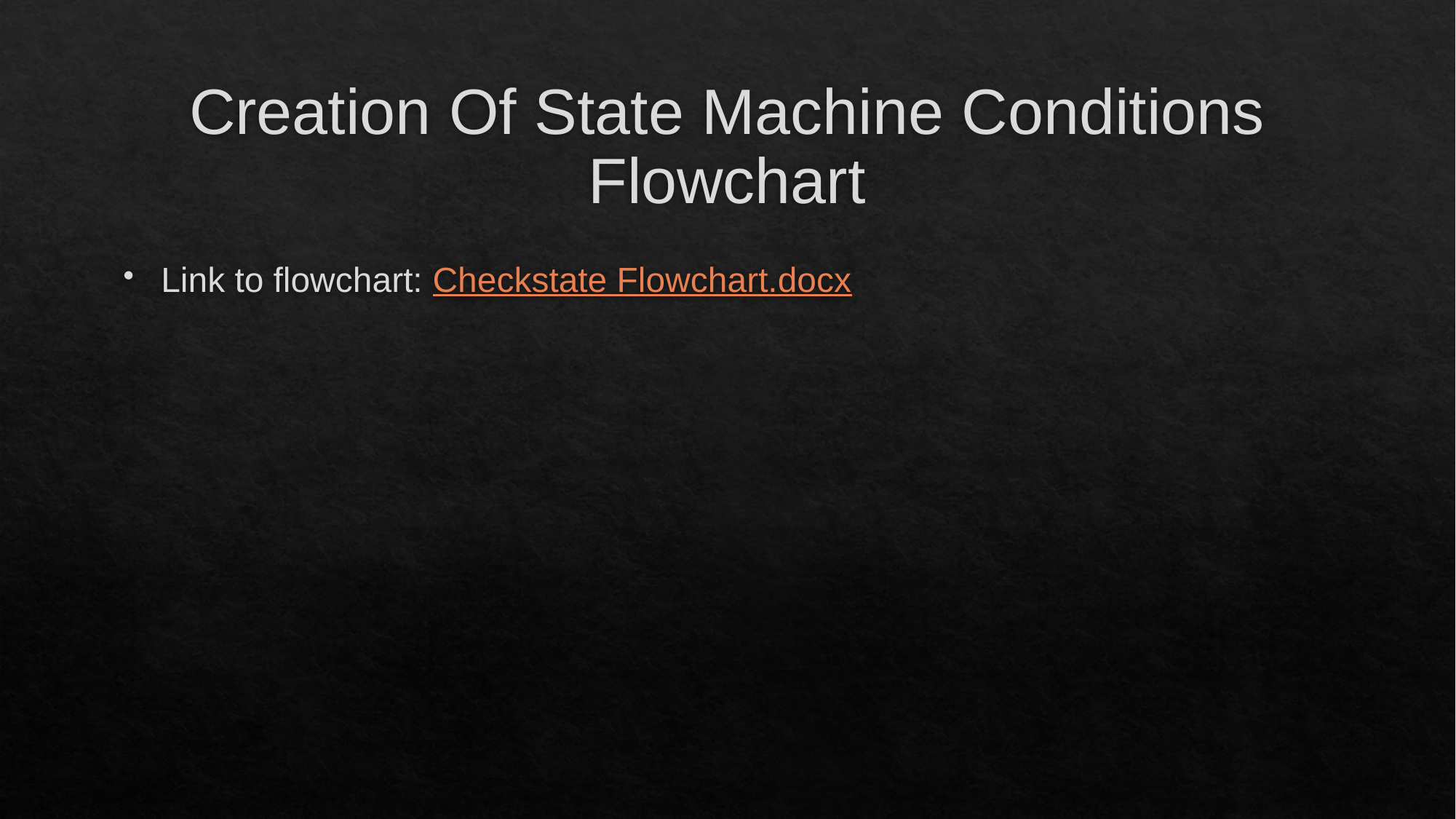

# Creation Of State Machine Conditions Flowchart
Link to flowchart: Checkstate Flowchart.docx